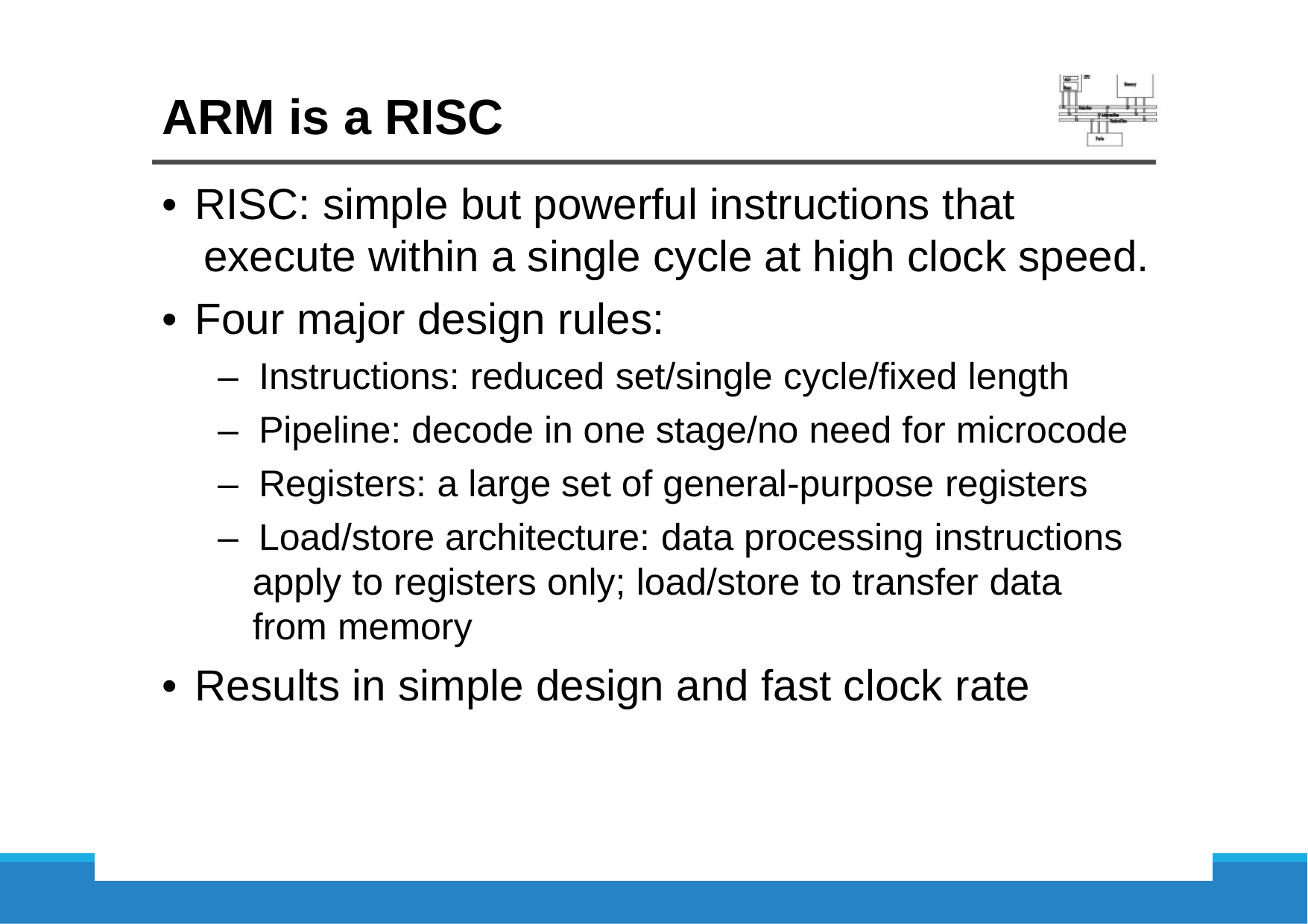

ARM is a RISC
• RISC: simple but powerful instructions that
execute within a single cycle at high clock speed.
• Four major design rules:
– Instructions: reduced set/single cycle/fixed length
– Pipeline: decode in one stage/no need for microcode
– Registers: a large set of general-purpose registers
– Load/store architecture: data processing instructions
apply to registers only; load/store to transfer data
from memory
• Results in simple design and fast clock rate